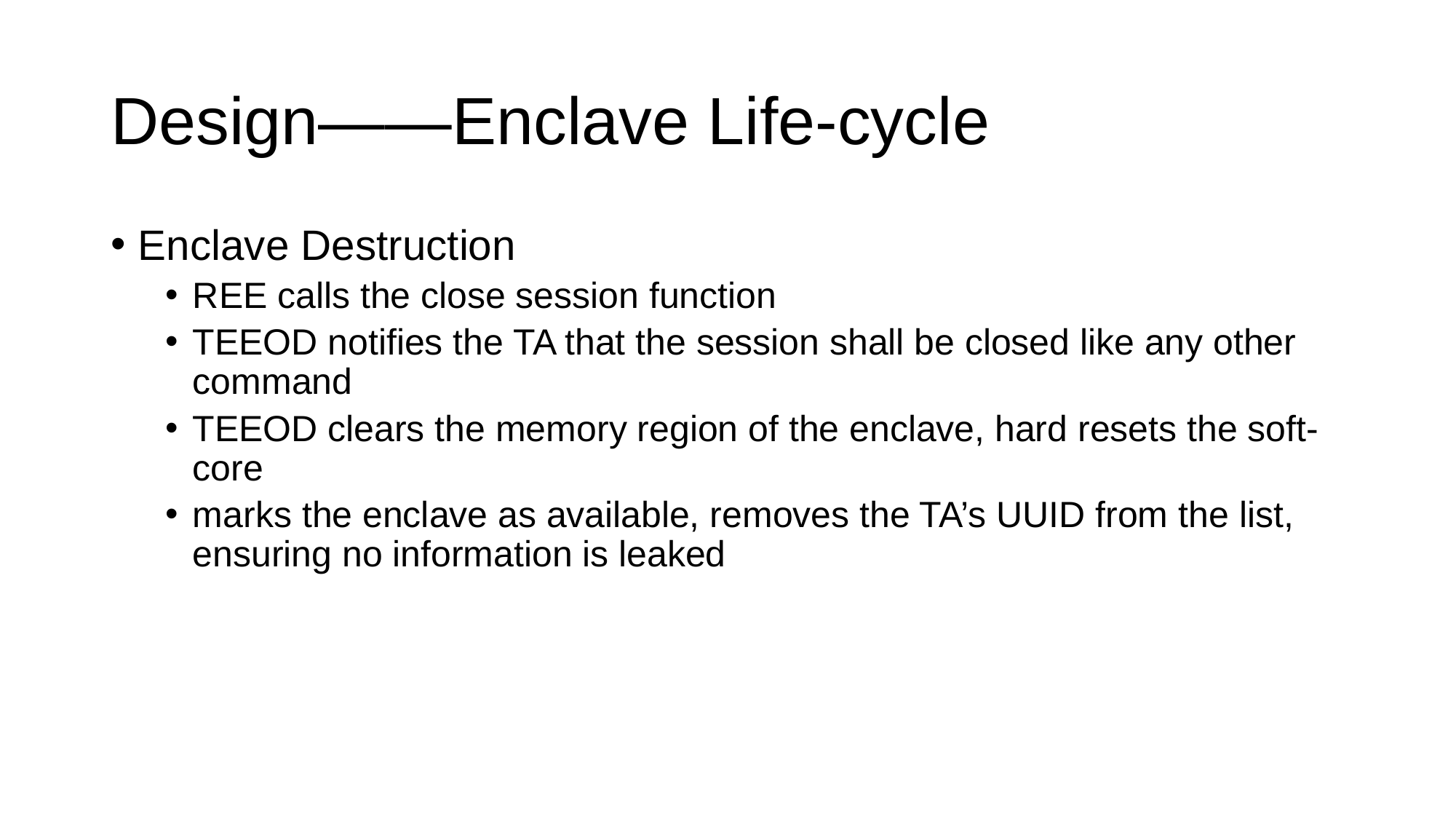

# Design——Enclave Life-cycle
Enclave Destruction
REE calls the close session function
TEEOD notifies the TA that the session shall be closed like any other command
TEEOD clears the memory region of the enclave, hard resets the soft-core
marks the enclave as available, removes the TA’s UUID from the list, ensuring no information is leaked